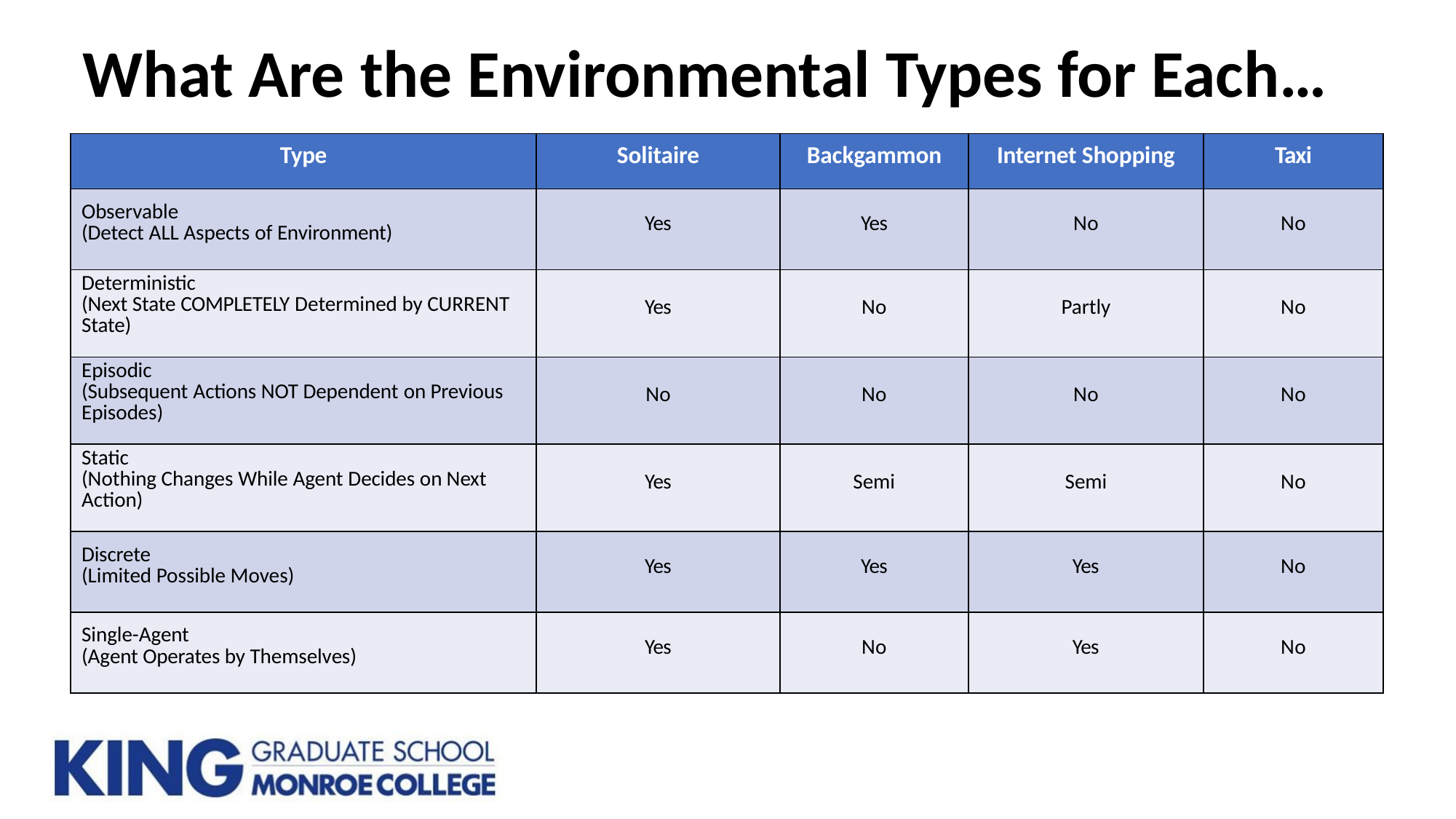

# What Are the Environmental Types for Each…
| Type | Solitaire | Backgammon | Internet Shopping | Taxi |
| --- | --- | --- | --- | --- |
| Observable (Detect ALL Aspects of Environment) | Yes | Yes | No | No |
| Deterministic (Next State COMPLETELY Determined by CURRENT State) | Yes | No | Partly | No |
| Episodic (Subsequent Actions NOT Dependent on Previous Episodes) | No | No | No | No |
| Static (Nothing Changes While Agent Decides on Next Action) | Yes | Semi | Semi | No |
| Discrete (Limited Possible Moves) | Yes | Yes | Yes | No |
| Single-Agent (Agent Operates by Themselves) | Yes | No | Yes | No |